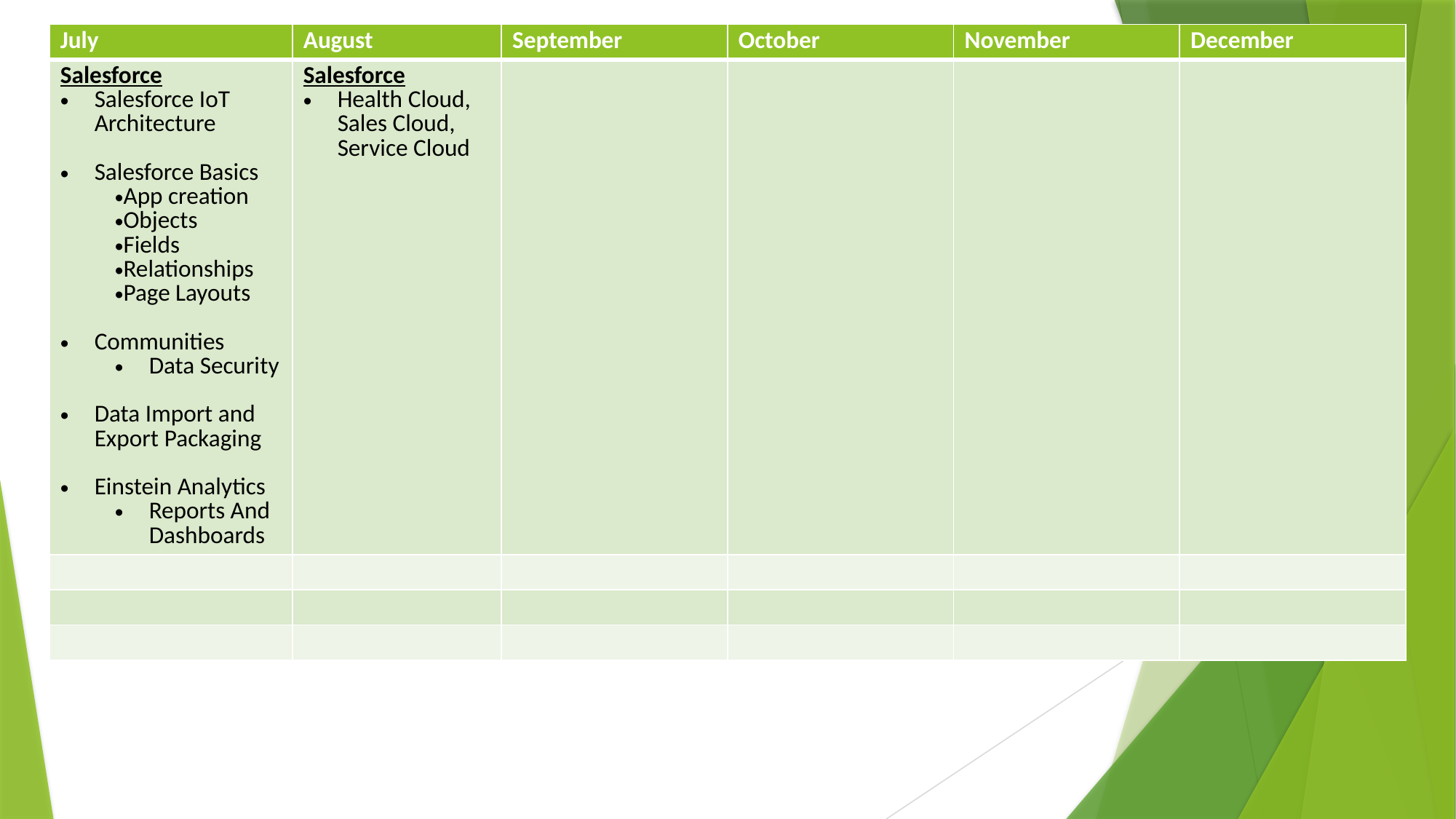

| July | August | September | October | November | December |
| --- | --- | --- | --- | --- | --- |
| Salesforce Salesforce IoT Architecture Salesforce Basics App creation Objects Fields Relationships Page Layouts Communities Data Security Data Import and Export Packaging Einstein Analytics Reports And Dashboards | Salesforce Health Cloud, Sales Cloud, Service Cloud |  |  |  |  |
|  |  |  |  |  |  |
|  |  |  |  |  |  |
|  |  |  |  |  |  |